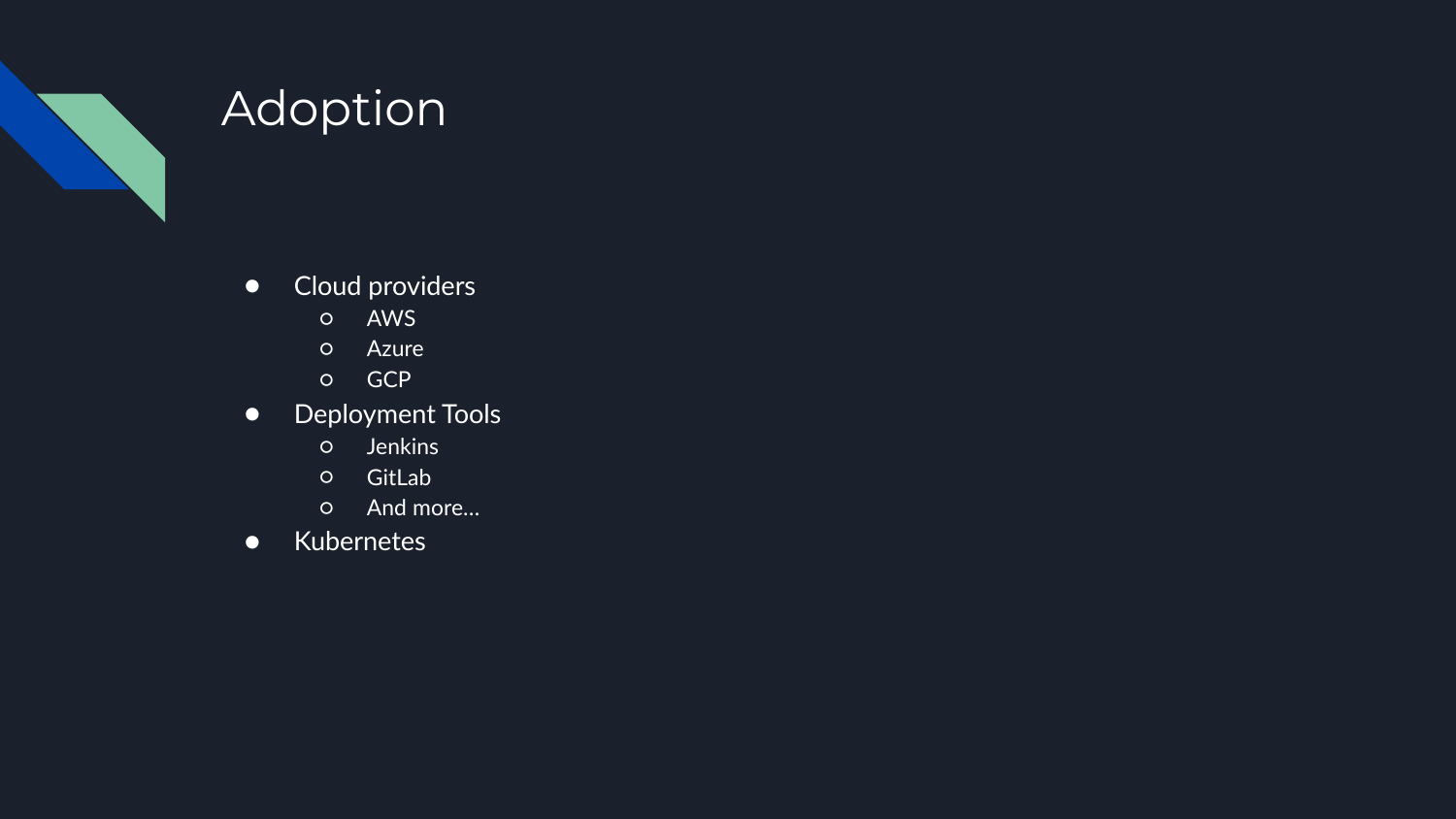

# Adoption
Cloud providers
AWS
Azure
GCP
Deployment Tools
Jenkins
GitLab
And more…
Kubernetes